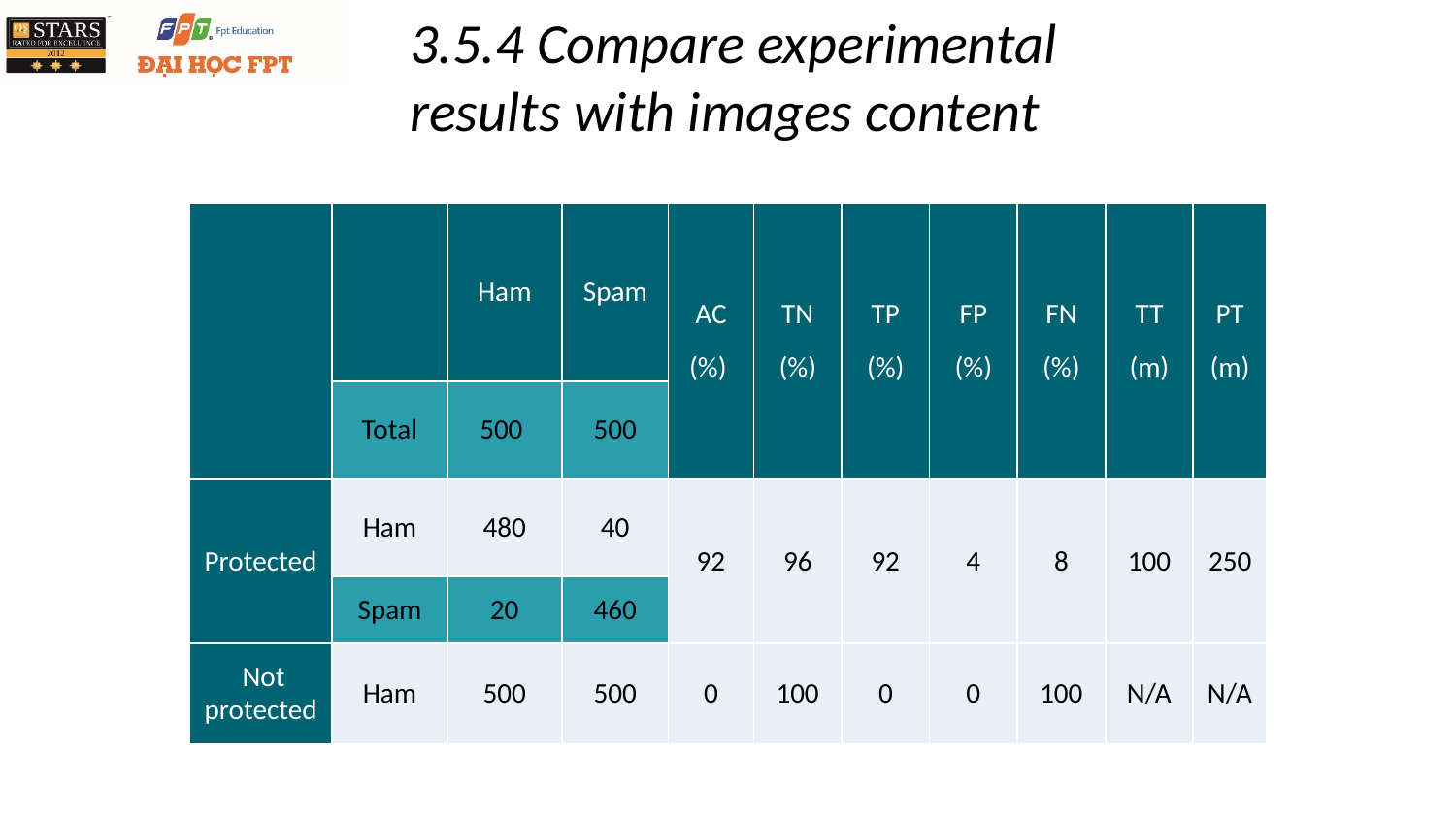

3.5.4 Compare experimental results with images content
|  |  | Ham | Spam | AC (%) | TN (%) | TP (%) | FP (%) | FN (%) | TT (m) | PT (m) |
| --- | --- | --- | --- | --- | --- | --- | --- | --- | --- | --- |
|  | Total | 500 | 500 |  |  |  |  |  |  |  |
| Protected | Ham | 480 | 40 | 92 | 96 | 92 | 4 | 8 | 100 | 250 |
|  | Spam | 20 | 460 |  |  |  |  |  |  |  |
| Not protected | Ham | 500 | 500 | 0 | 100 | 0 | 0 | 100 | N/A | N/A |